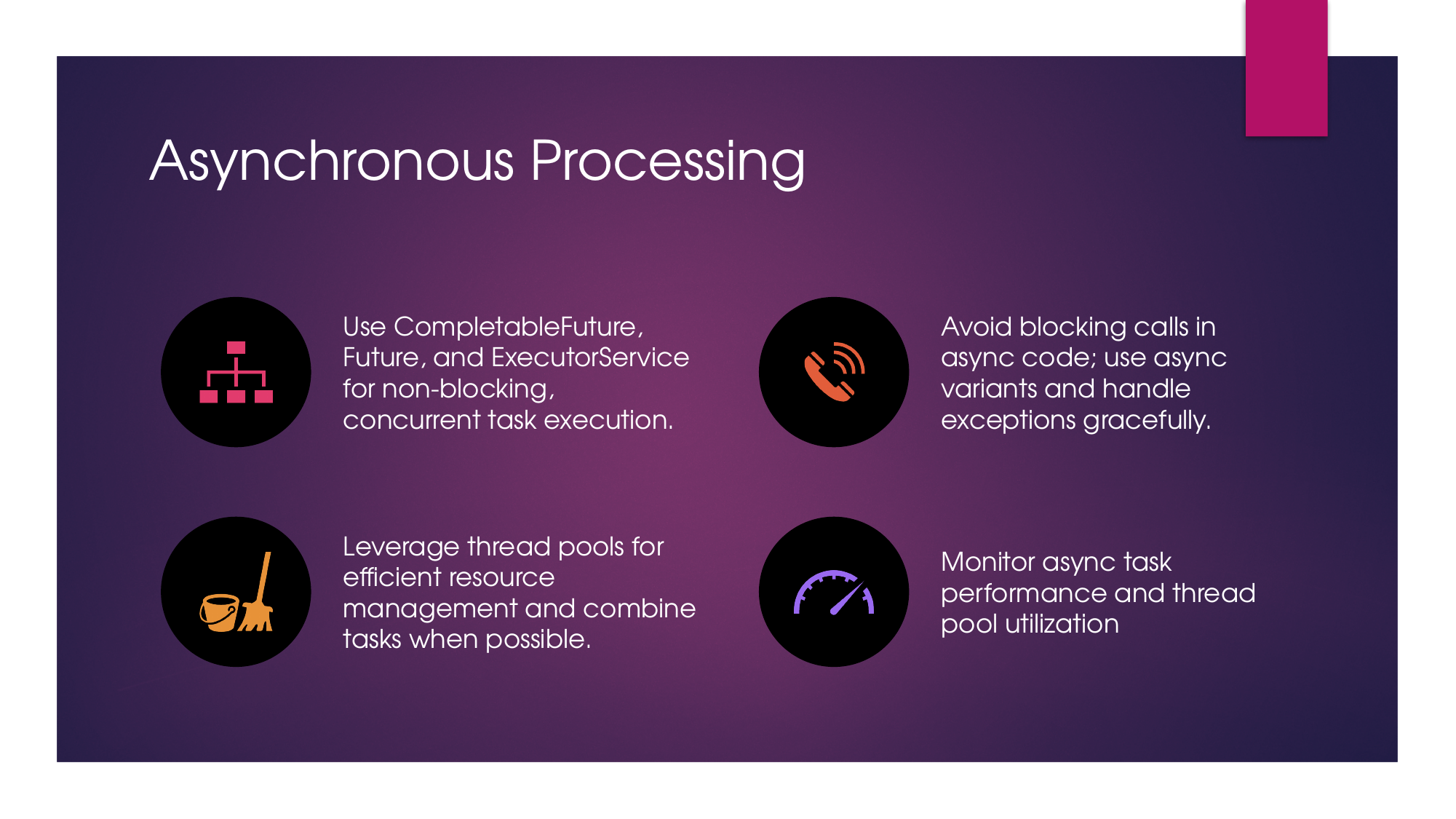

# Asynchronous Processing
Use CompletableFuture, Future, and ExecutorService for non-blocking, concurrent task execution.
Avoid blocking calls in async code; use async variants and handle exceptions gracefully.
Leverage thread pools for efficient resource management and combine tasks when possible.
Monitor async task performance and thread pool utilization